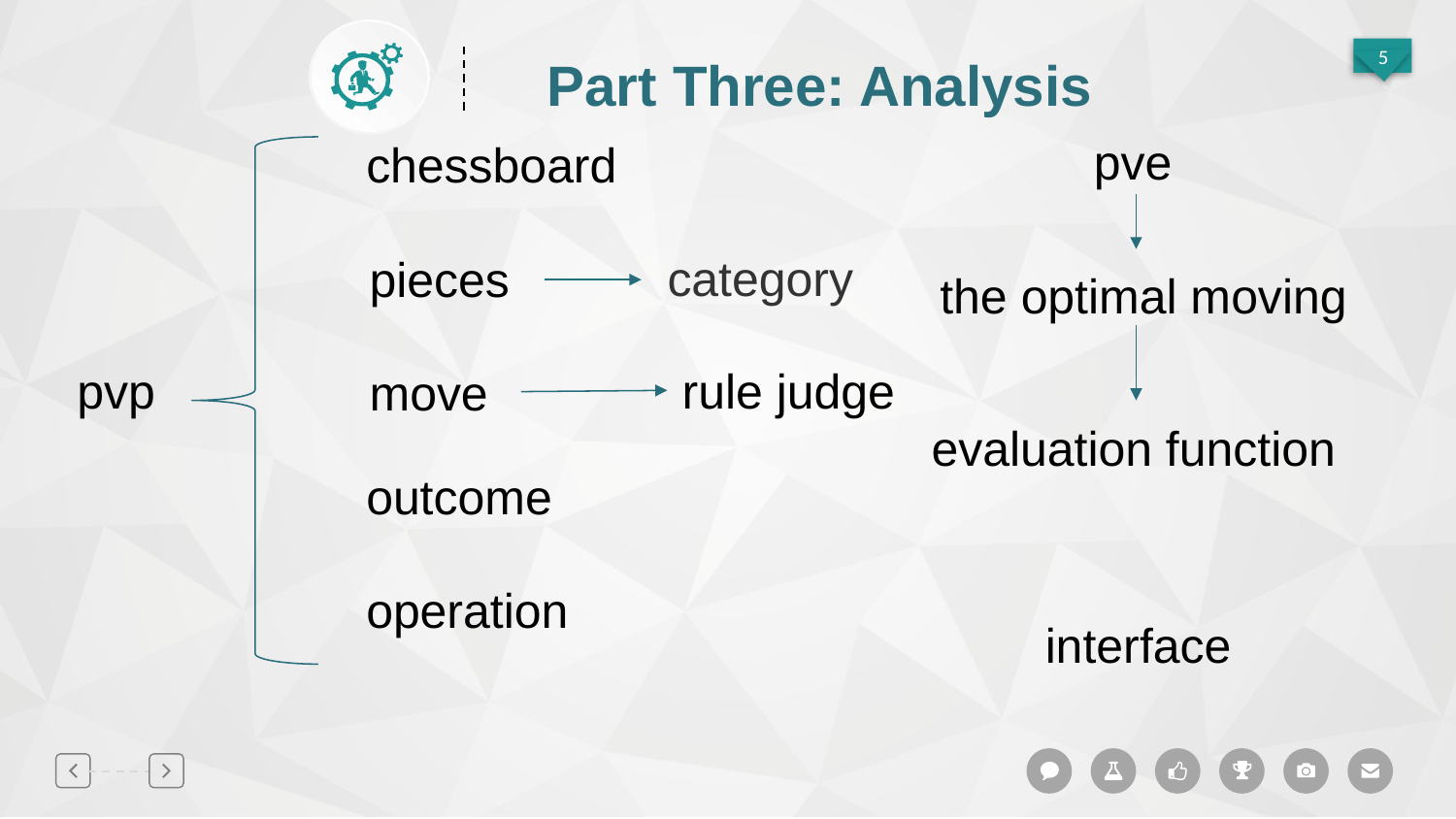

Part Three: Analysis
pve
chessboard

category
pieces
the optimal moving
pvp
rule judge
move
evaluation function
outcome
operation
interface